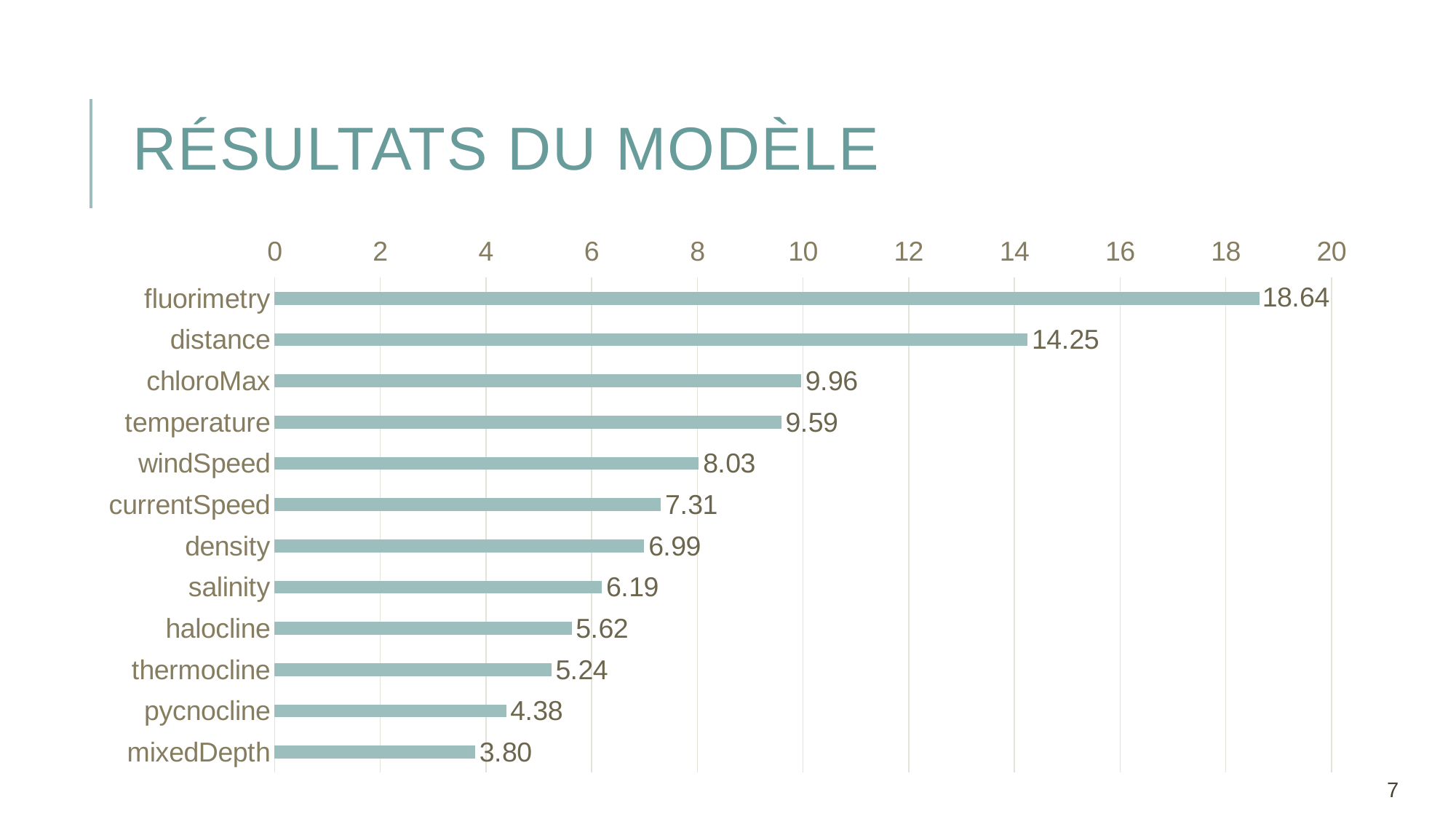

Résultats du modèle

### Chart

| Category | fluorimetry |
|---|---|
| fluorimetry | 18.642548 |
| distance | 14.24877 |
| chloroMax | 9.962632 |
| temperature | 9.589102 |
| windSpeed | 8.027054 |
| currentSpeed | 7.308576 |
| density | 6.993601 |
| salinity | 6.192232 |
| halocline | 5.619924 |
| thermocline | 5.236955 |
| pycnocline | 4.38173 |
| mixedDepth | 3.796875 |
7